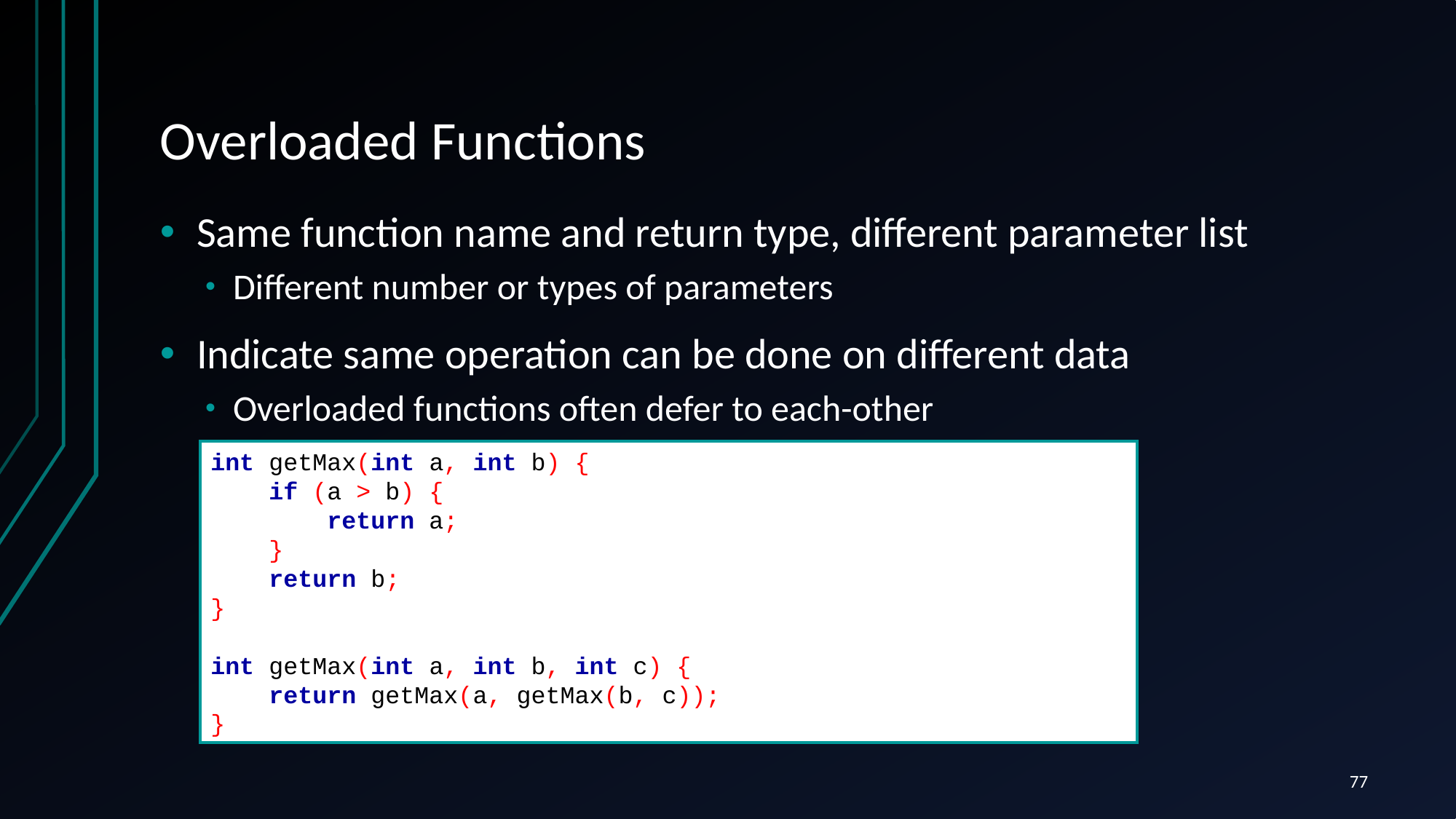

# Overloaded Functions
Same function name and return type, different parameter list
Different number or types of parameters
Indicate same operation can be done on different data
Overloaded functions often defer to each-other
int getMax(int a, int b) {
    if (a > b) {
        return a;
    }
    return b;
}

int getMax(int a, int b, int c) {
    return getMax(a, getMax(b, c));
}
77